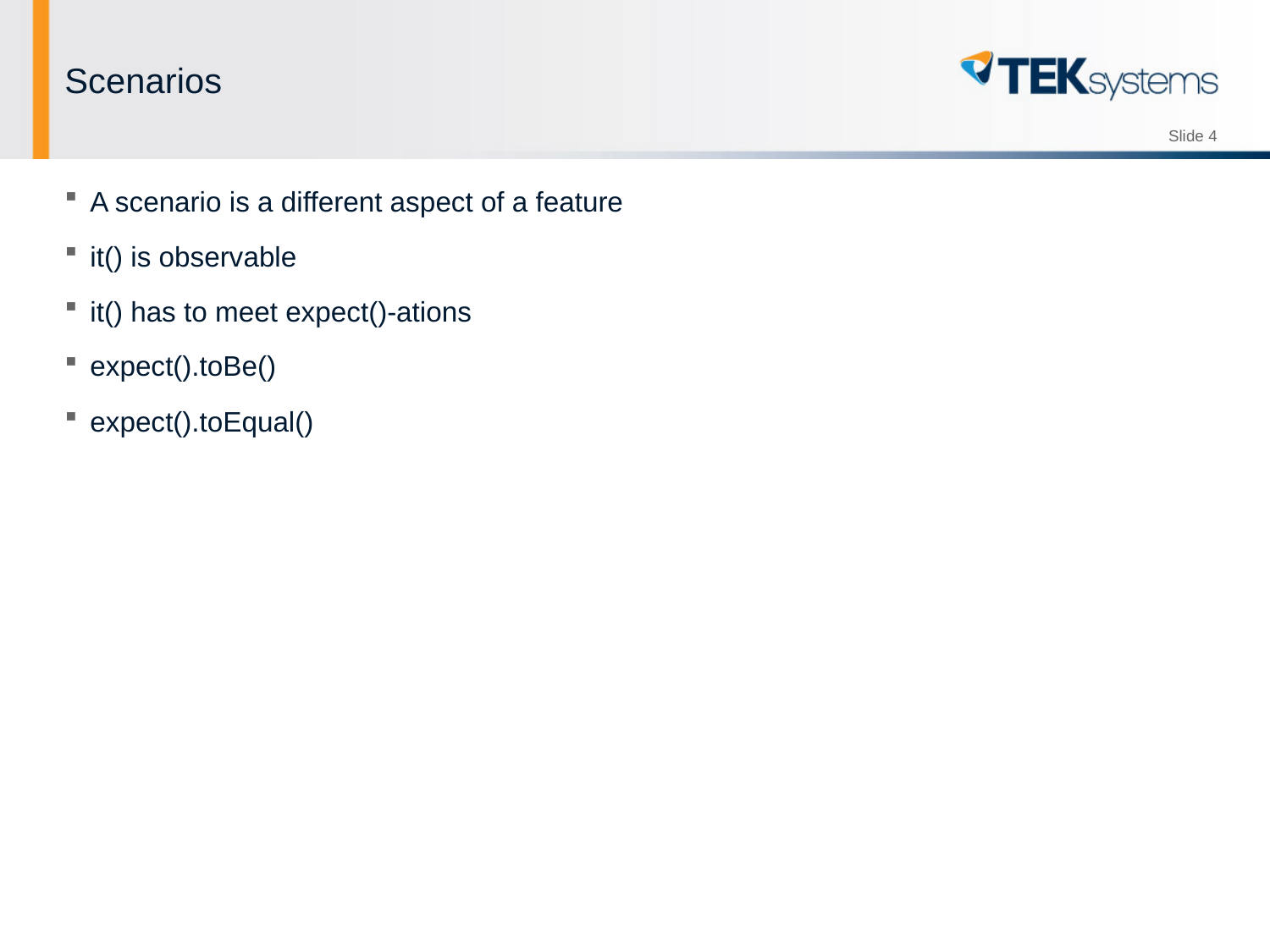

# Scenarios
A scenario is a different aspect of a feature
it() is observable
it() has to meet expect()-ations
expect().toBe()
expect().toEqual()